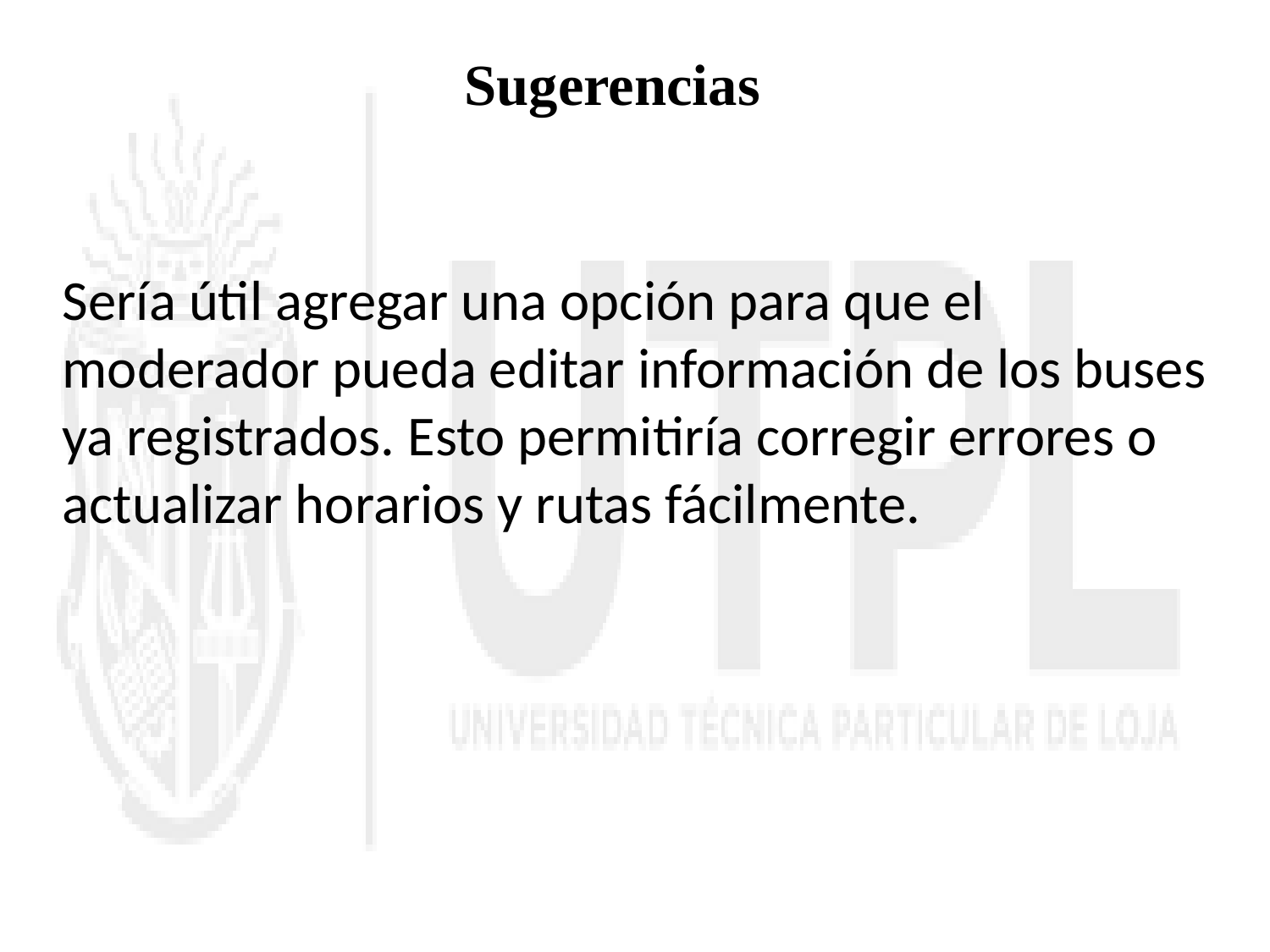

# Sugerencias
Sería útil agregar una opción para que el moderador pueda editar información de los buses ya registrados. Esto permitiría corregir errores o actualizar horarios y rutas fácilmente.